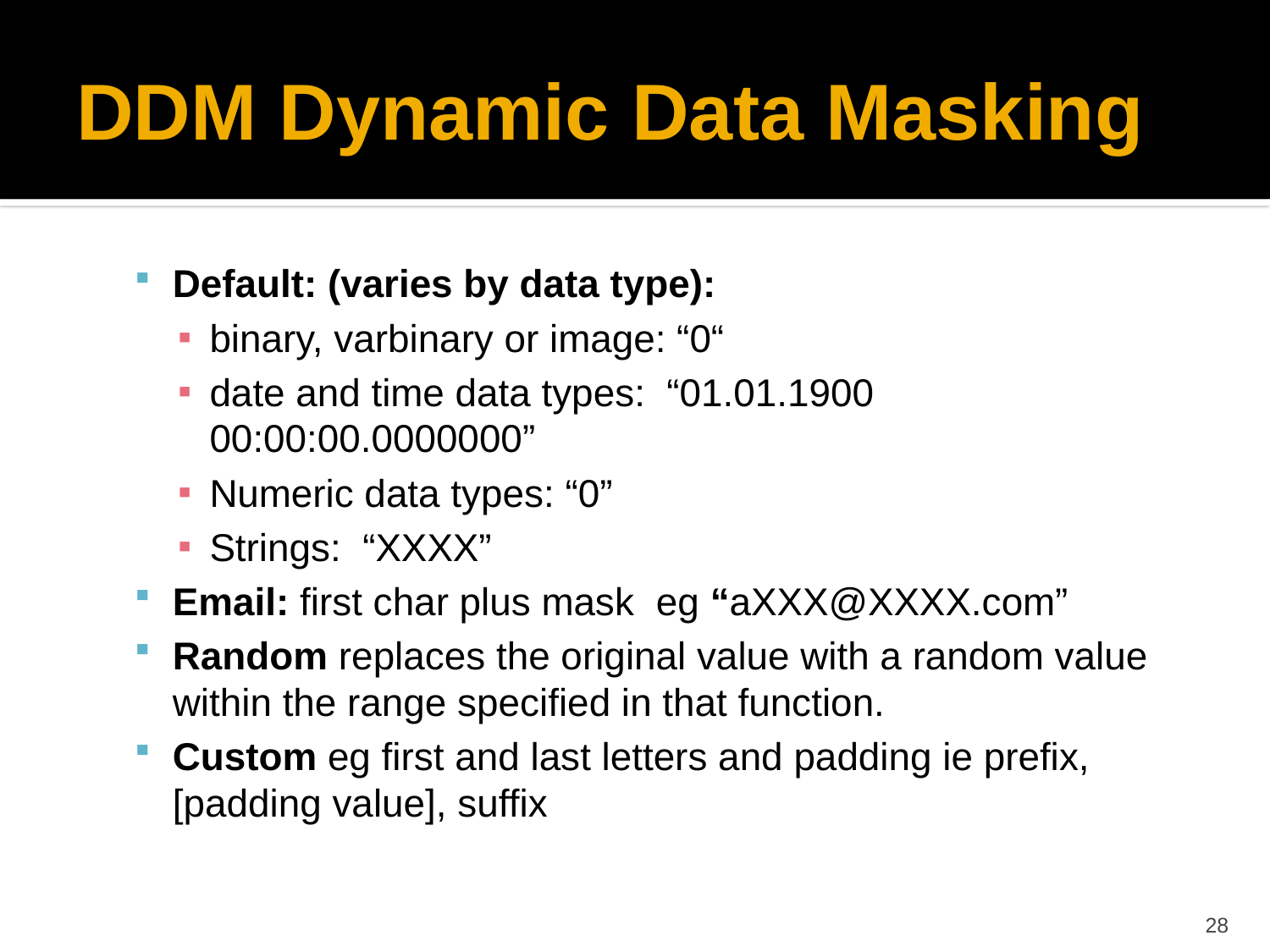

# DDM Dynamic Data Masking
Default: (varies by data type):
binary, varbinary or image: “0“
date and time data types:  “01.01.1900 00:00:00.0000000”
Numeric data types: “0”
Strings:  “XXXX”
Email: first char plus mask  eg “aXXX@XXXX.com”
Random replaces the original value with a random value within the range specified in that function.
Custom eg first and last letters and padding ie prefix, [padding value], suffix

28